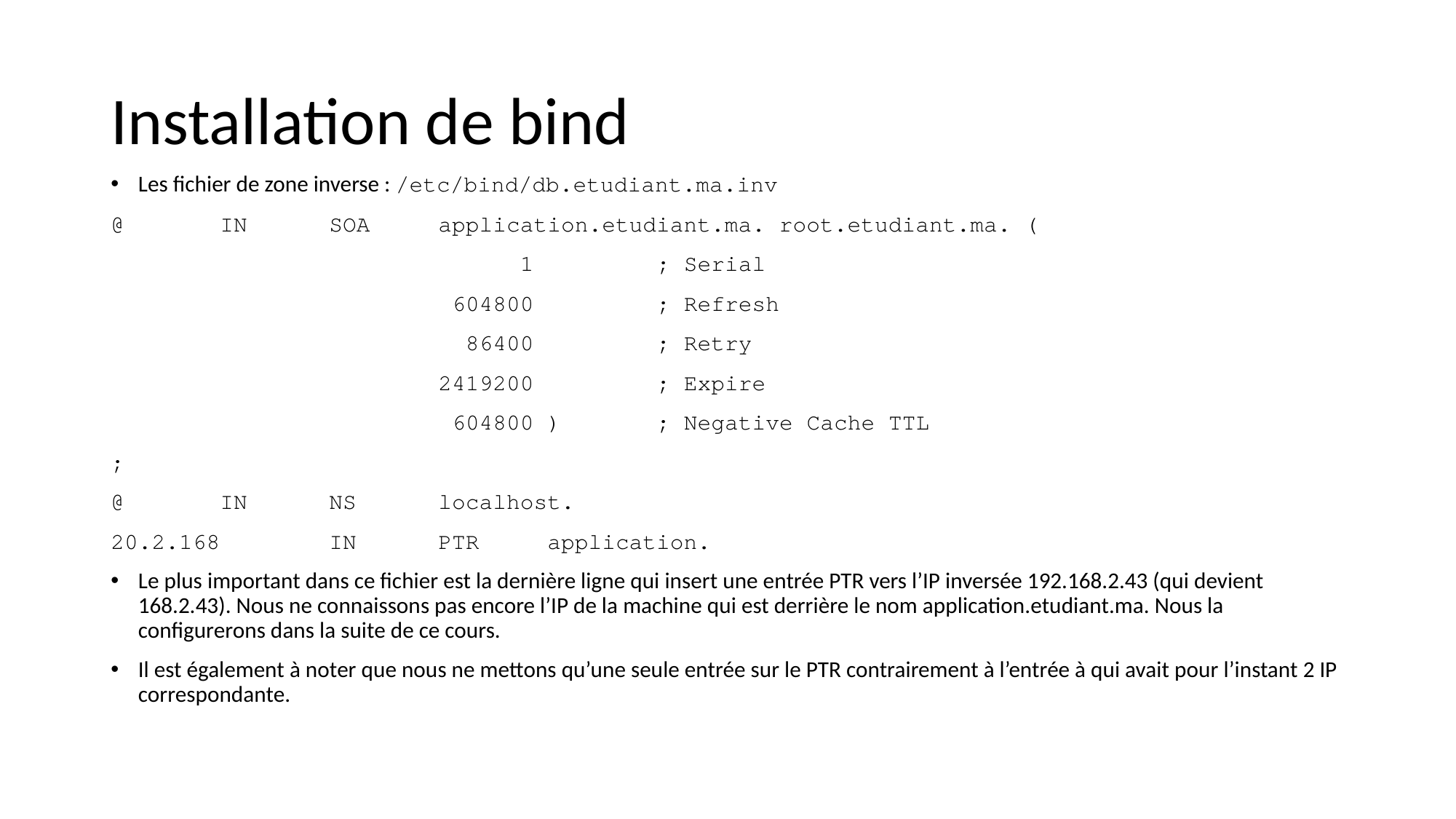

# Installation de bind
Les fichier de zone inverse : /etc/bind/db.etudiant.ma.inv
@       IN      SOA     application.etudiant.ma. root.etudiant.ma. (
                              1         ; Serial
                         604800         ; Refresh
                          86400         ; Retry
                        2419200         ; Expire
                         604800 )       ; Negative Cache TTL
;
@       IN      NS      localhost.
20.2.168        IN      PTR     application.
Le plus important dans ce fichier est la dernière ligne qui insert une entrée PTR vers l’IP inversée 192.168.2.43 (qui devient 168.2.43). Nous ne connaissons pas encore l’IP de la machine qui est derrière le nom application.etudiant.ma. Nous la configurerons dans la suite de ce cours.
Il est également à noter que nous ne mettons qu’une seule entrée sur le PTR contrairement à l’entrée à qui avait pour l’instant 2 IP correspondante.